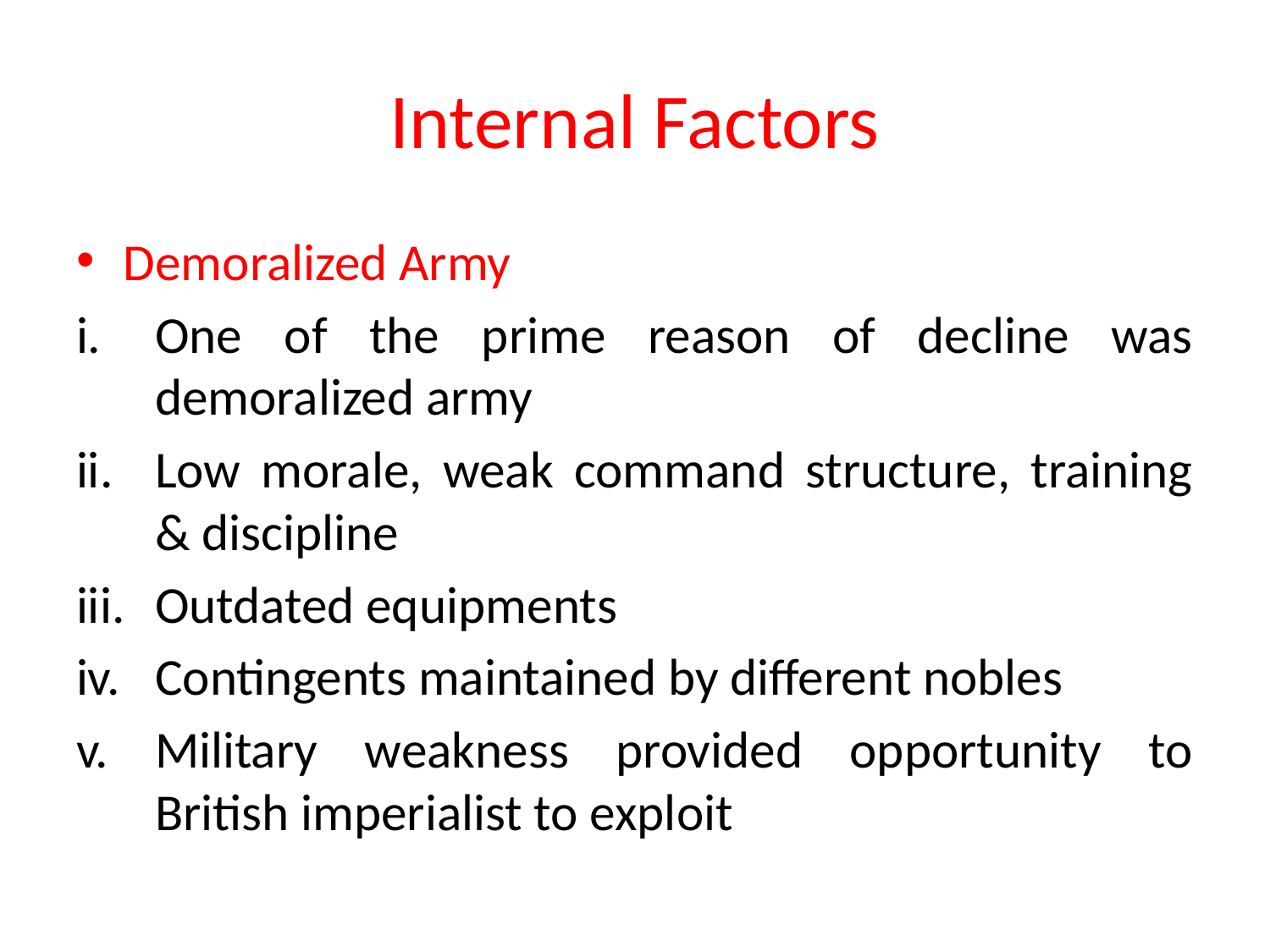

# Internal Factors
Demoralized Army
One of the prime reason of decline was demoralized army
Low morale, weak command structure, training & discipline
Outdated equipments
Contingents maintained by different nobles
Military weakness provided opportunity to British imperialist to exploit